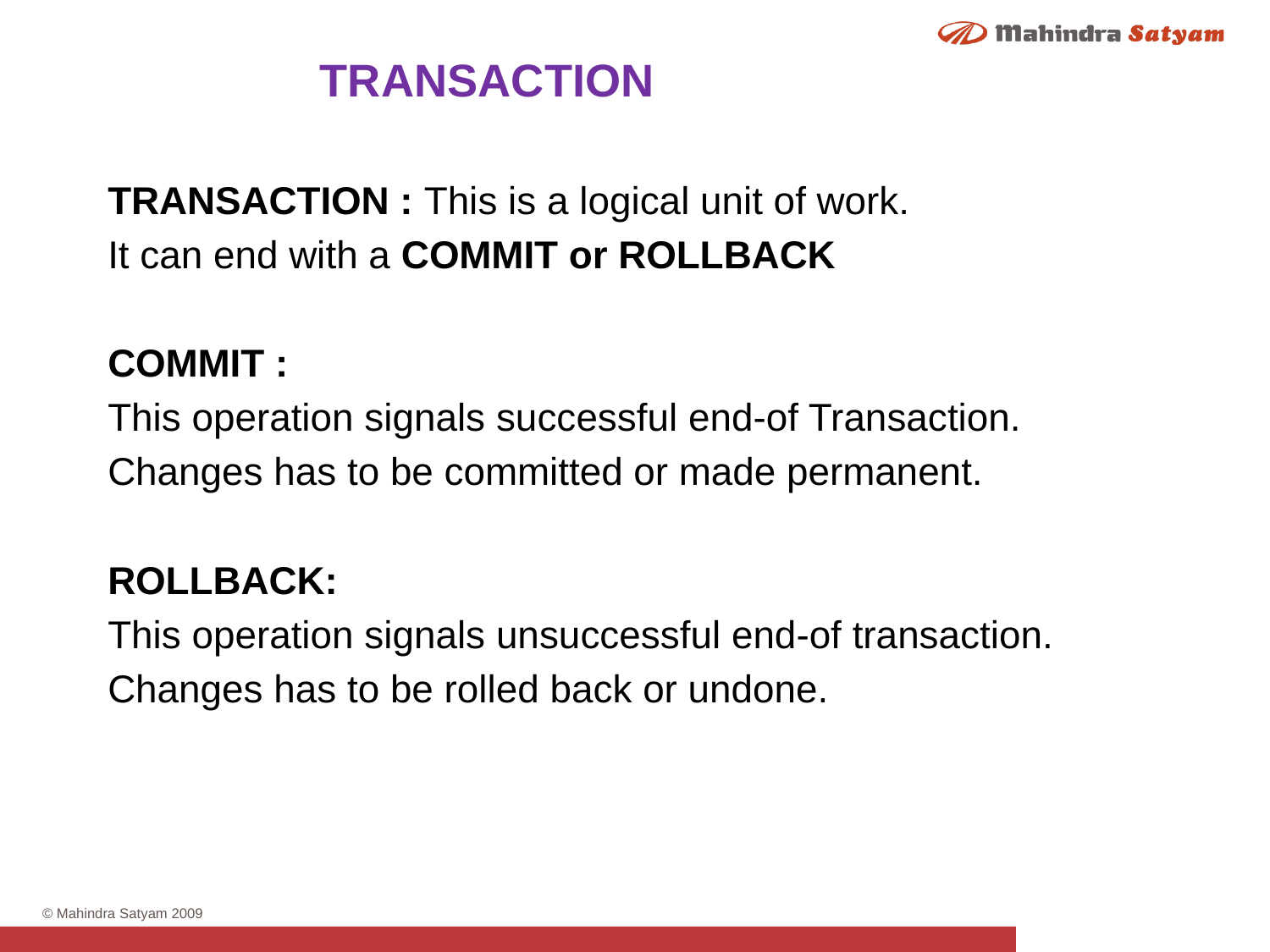

TRANSACTION
TRANSACTION : This is a logical unit of work.
It can end with a COMMIT or ROLLBACK

COMMIT :
This operation signals successful end-of Transaction.
Changes has to be committed or made permanent.

ROLLBACK:
This operation signals unsuccessful end-of transaction.
Changes has to be rolled back or undone.